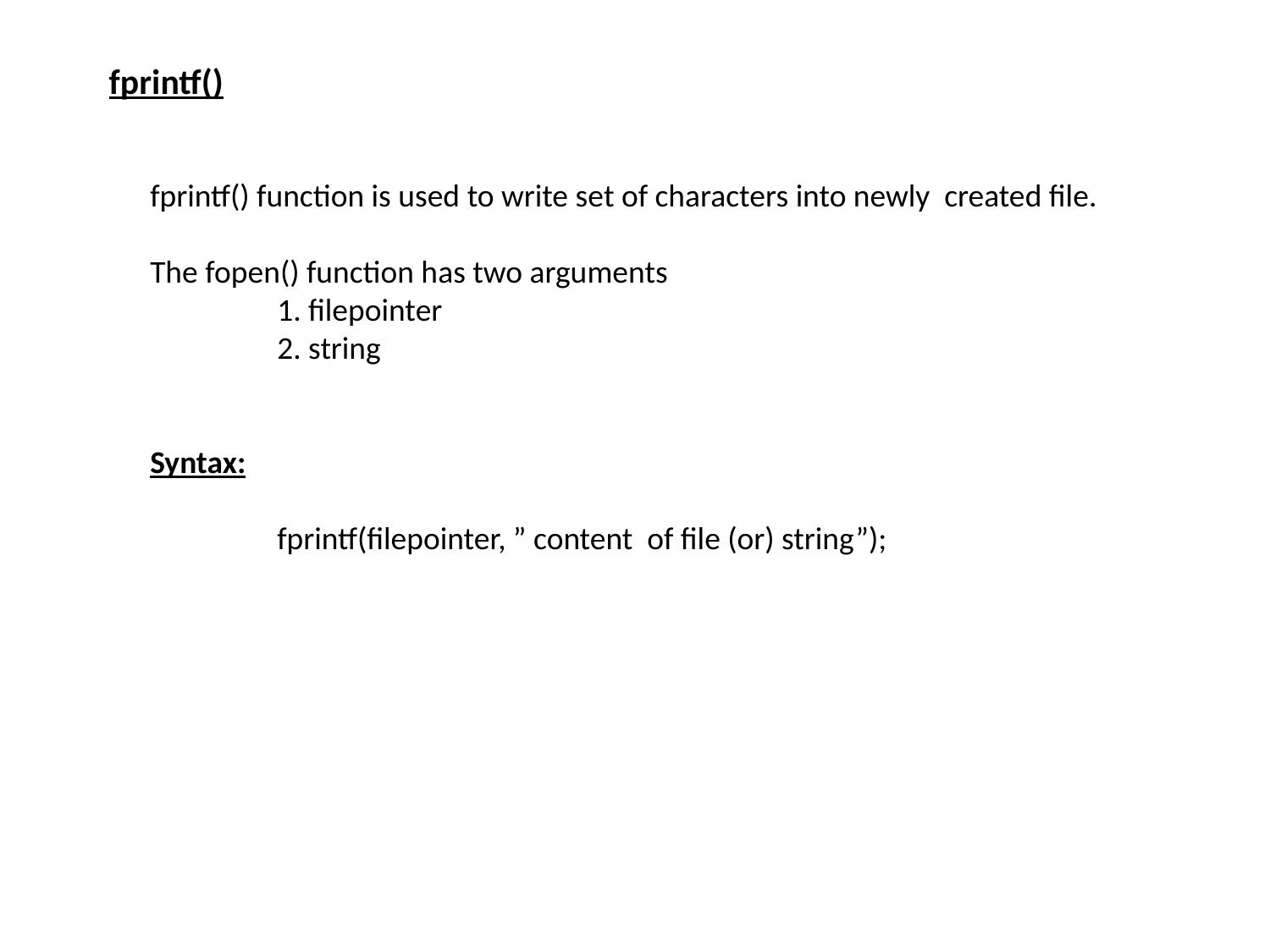

fprintf()
fprintf() function is used to write set of characters into newly  created file.

The fopen() function has two arguments
	1. filepointer
	2. string

Syntax:

	fprintf(filepointer, ” content  of file (or) string”);